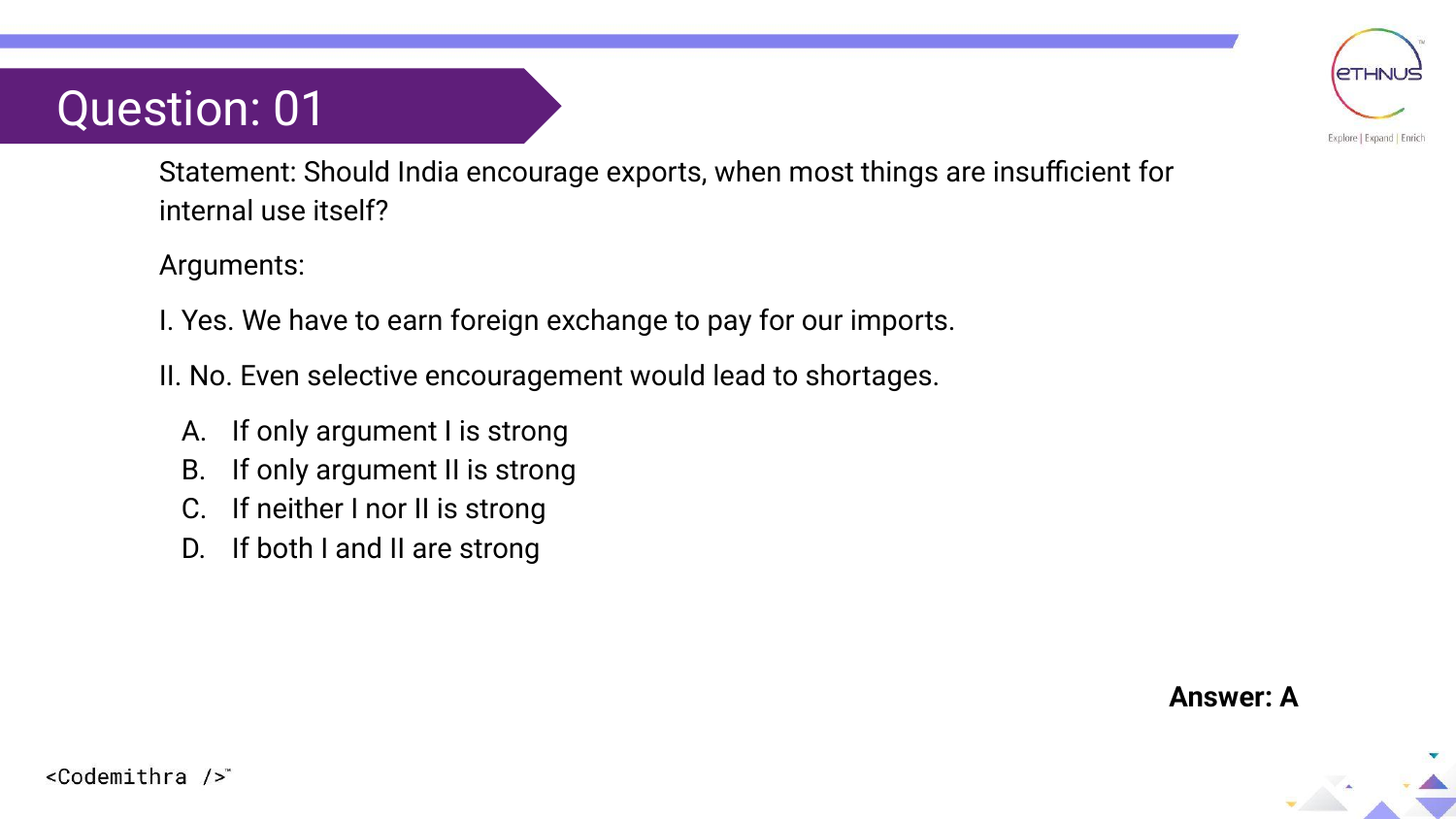

Question: 01
Statement: Should India encourage exports, when most things are insufficient for internal use itself?
Arguments:
I. Yes. We have to earn foreign exchange to pay for our imports.
II. No. Even selective encouragement would lead to shortages.
If only argument I is strong
If only argument II is strong
If neither I nor II is strong
If both I and II are strong
Answer: A